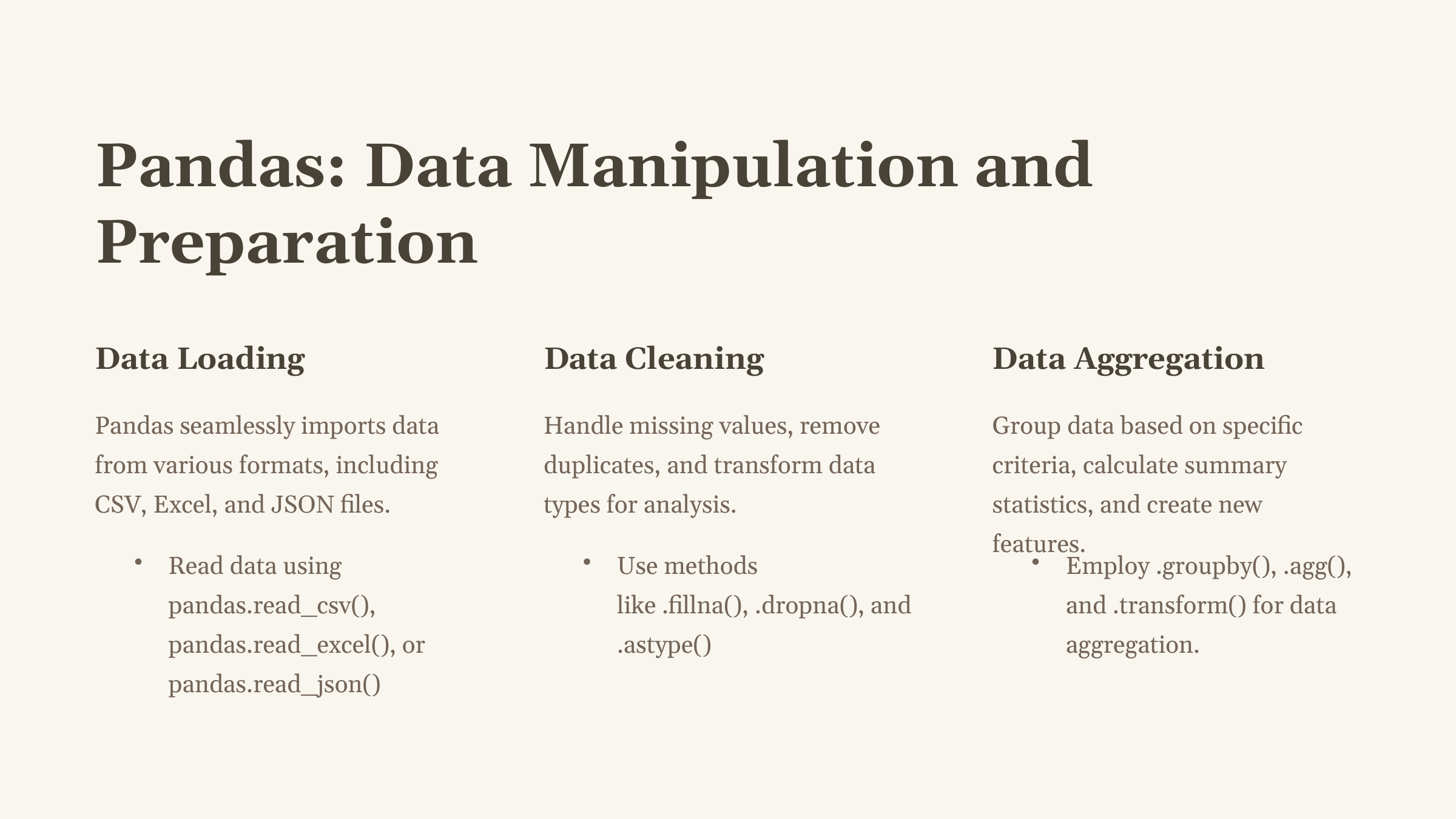

Pandas: Data Manipulation and Preparation
Data Loading
Data Cleaning
Data Aggregation
Pandas seamlessly imports data from various formats, including CSV, Excel, and JSON files.
Handle missing values, remove duplicates, and transform data types for analysis.
Group data based on specific criteria, calculate summary statistics, and create new features.
Read data using pandas.read_csv(), pandas.read_excel(), or pandas.read_json()
Use methods like .fillna(), .dropna(), and .astype()
Employ .groupby(), .agg(), and .transform() for data aggregation.